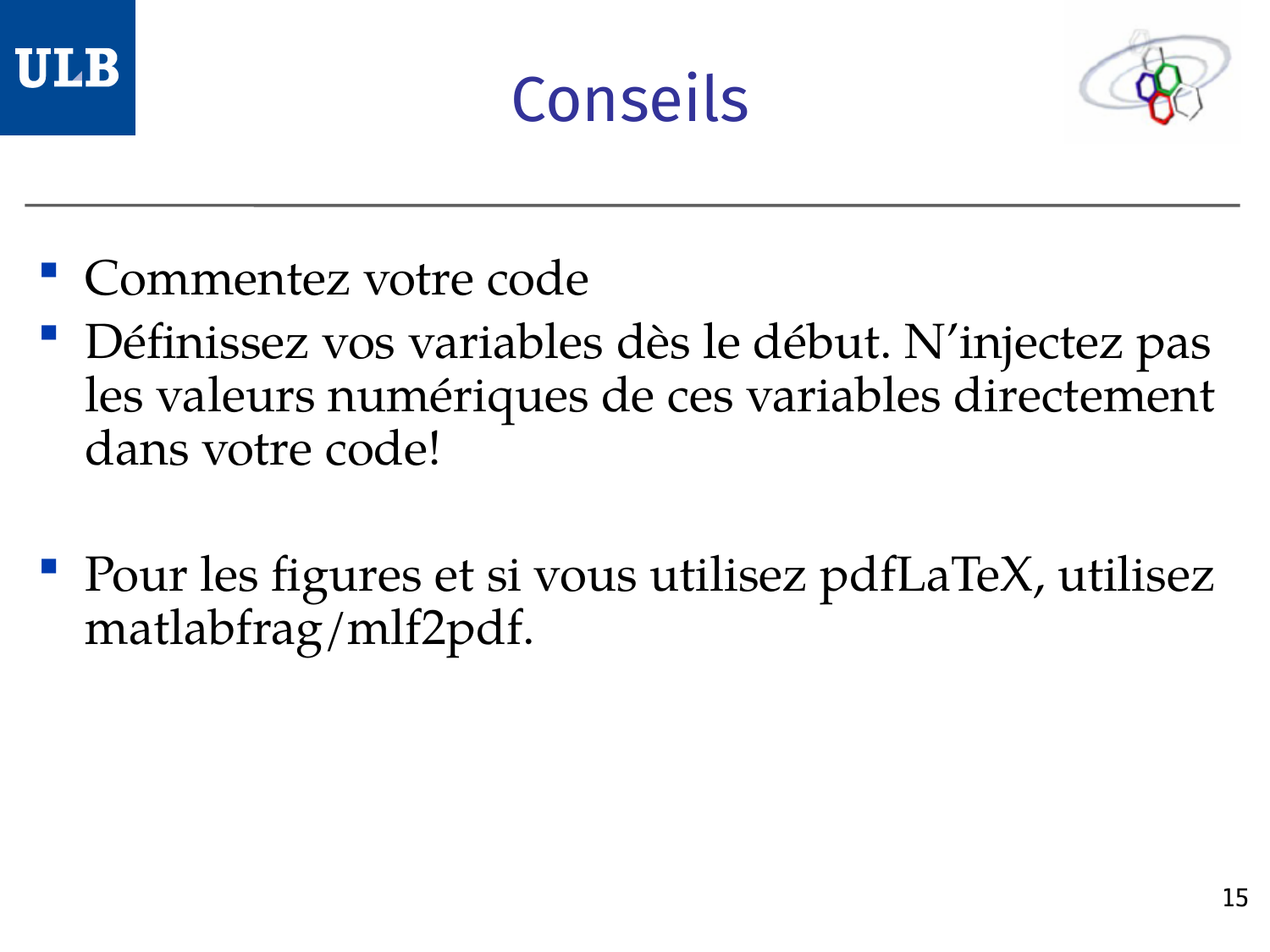

# Conseils
Commentez votre code
Définissez vos variables dès le début. N’injectez pas les valeurs numériques de ces variables directement dans votre code!

Pour les figures et si vous utilisez pdfLaTeX, utilisez matlabfrag/mlf2pdf.
15